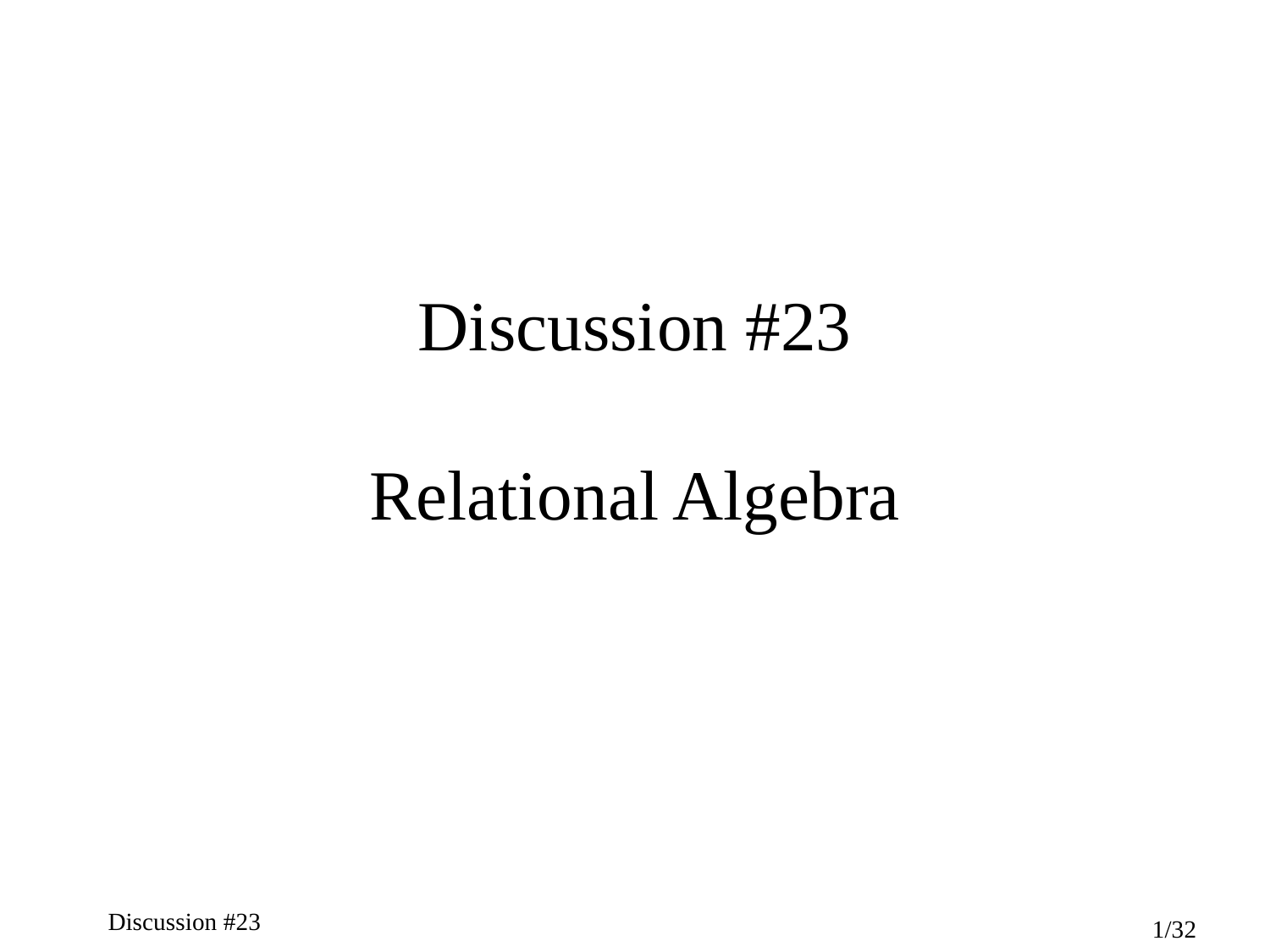

# Discussion #23 Relational Algebra

Discussion #23
1/32